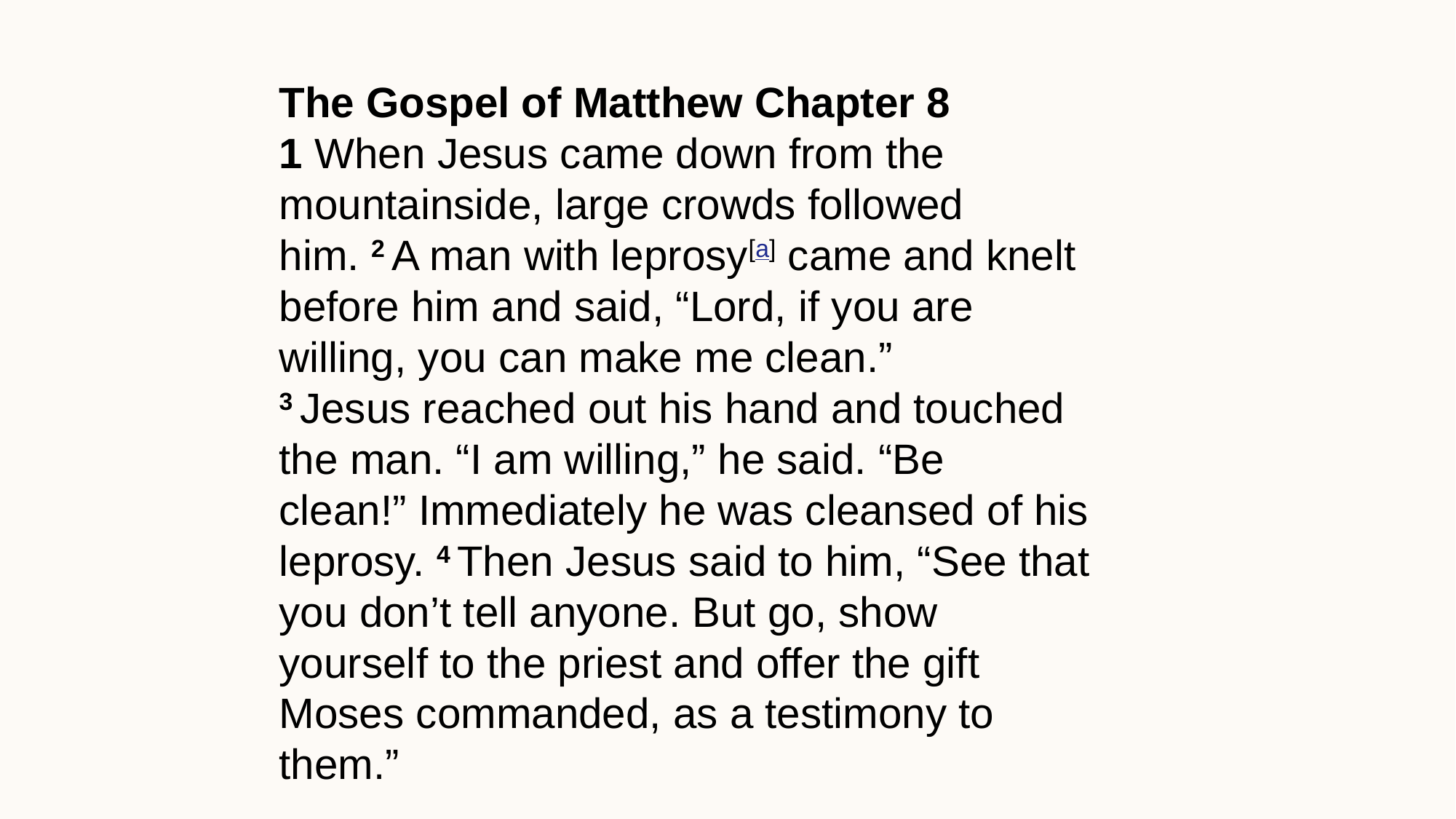

The Gospel of Matthew Chapter 8
1 When Jesus came down from the mountainside, large crowds followed him. 2 A man with leprosy[a] came and knelt before him and said, “Lord, if you are willing, you can make me clean.”
3 Jesus reached out his hand and touched the man. “I am willing,” he said. “Be clean!” Immediately he was cleansed of his leprosy. 4 Then Jesus said to him, “See that you don’t tell anyone. But go, show yourself to the priest and offer the gift Moses commanded, as a testimony to them.”